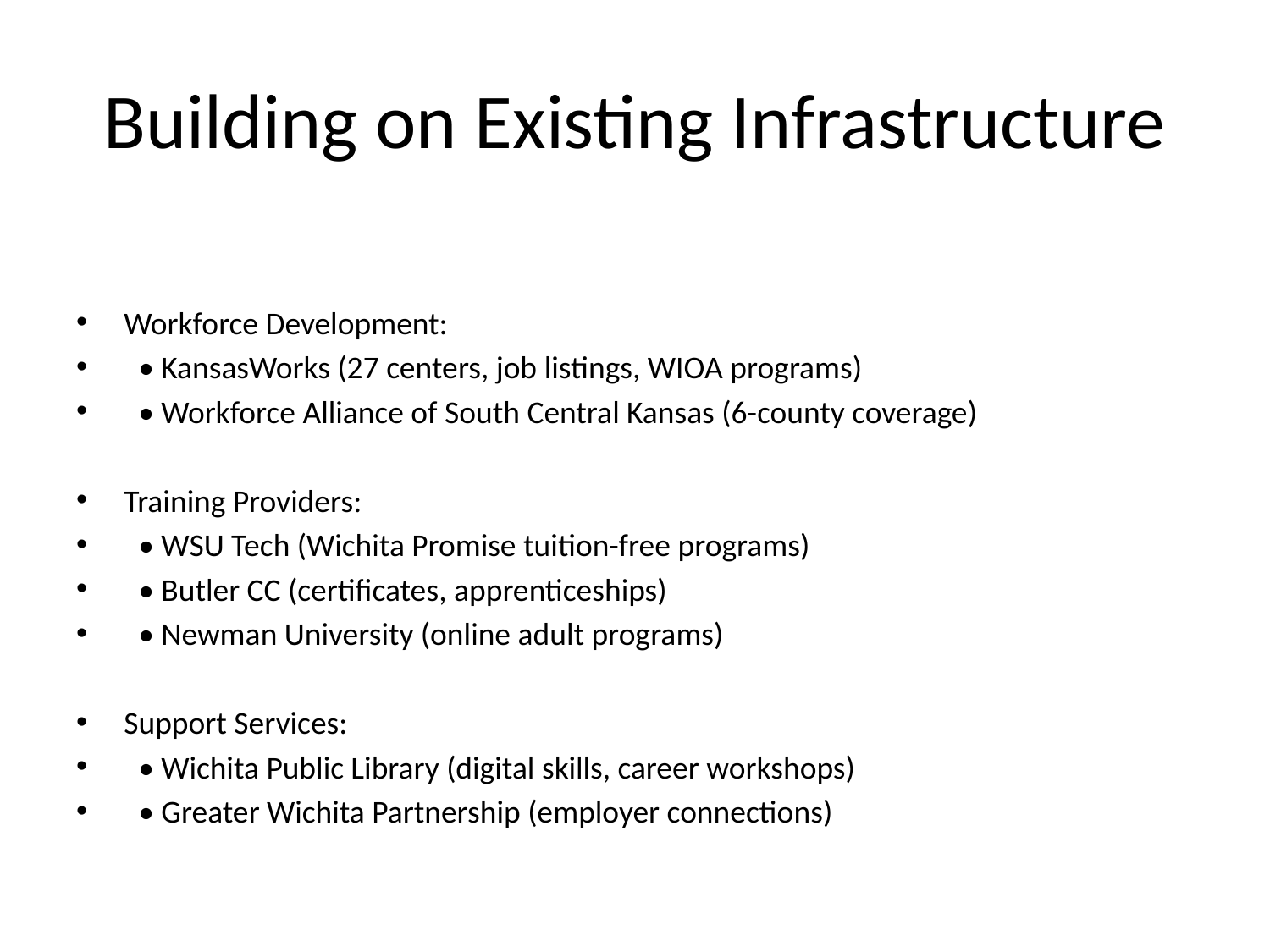

# Building on Existing Infrastructure

Workforce Development:
  • KansasWorks (27 centers, job listings, WIOA programs)
  • Workforce Alliance of South Central Kansas (6-county coverage)

Training Providers:
  • WSU Tech (Wichita Promise tuition-free programs)
  • Butler CC (certificates, apprenticeships)
  • Newman University (online adult programs)

Support Services:
  • Wichita Public Library (digital skills, career workshops)
  • Greater Wichita Partnership (employer connections)